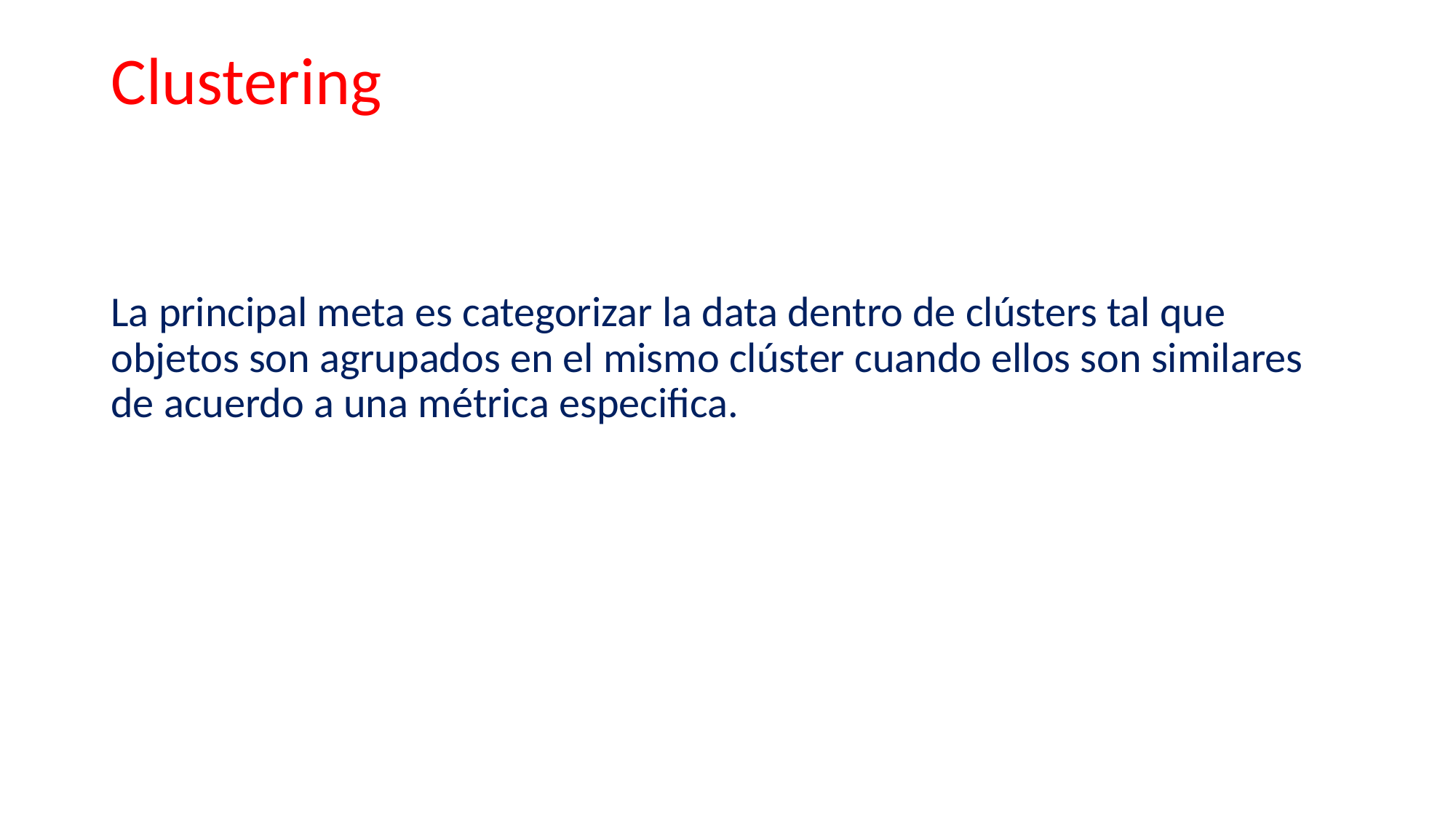

# Clustering

La principal meta es categorizar la data dentro de clústers tal que objetos son agrupados en el mismo clúster cuando ellos son similares de acuerdo a una métrica especifica.